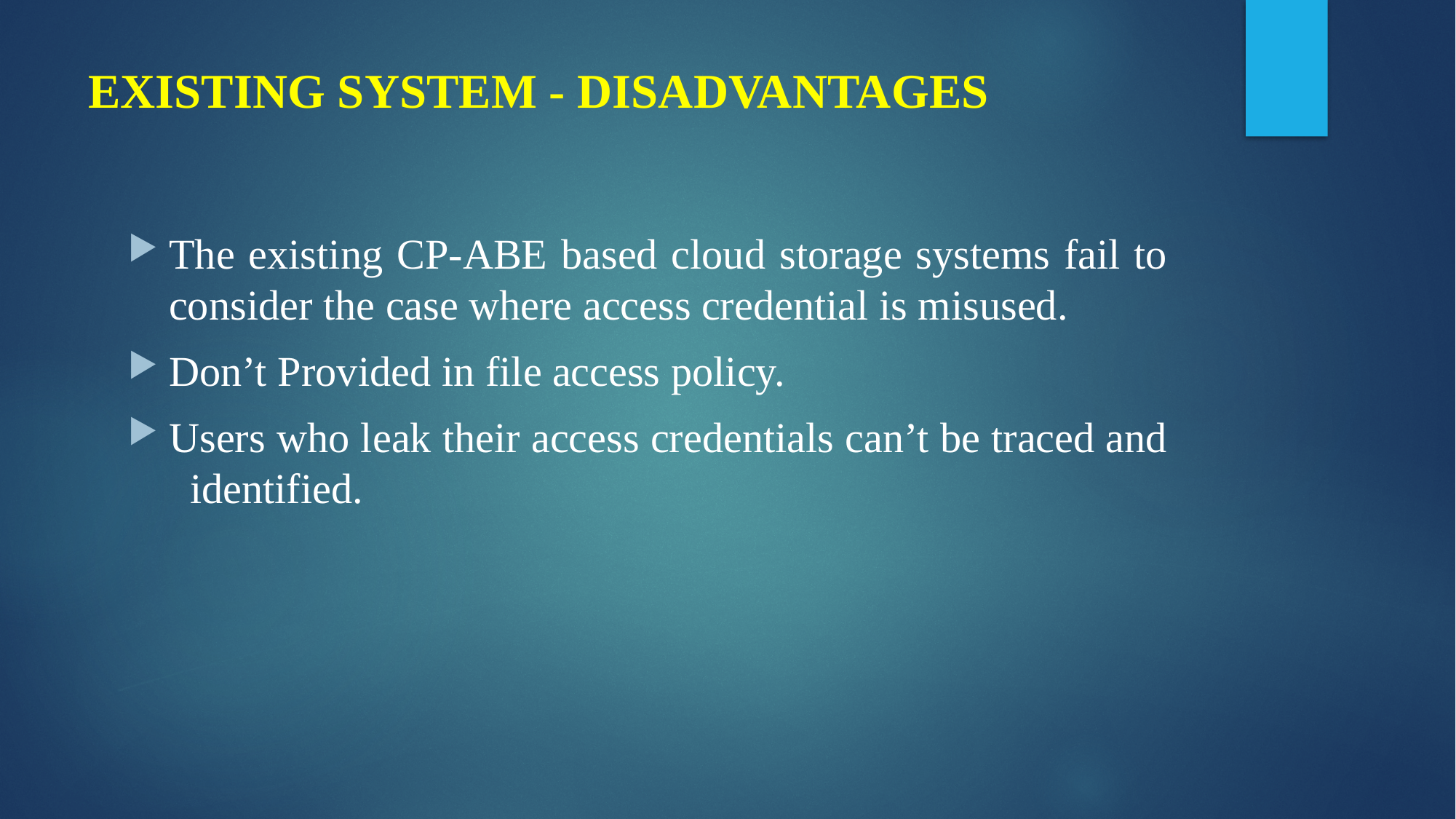

# EXISTING SYSTEM - DISADVANTAGES
The existing CP-ABE based cloud storage systems fail to consider the case where access credential is misused.
Don’t Provided in file access policy.
Users who leak their access credentials can’t be traced and   identified.